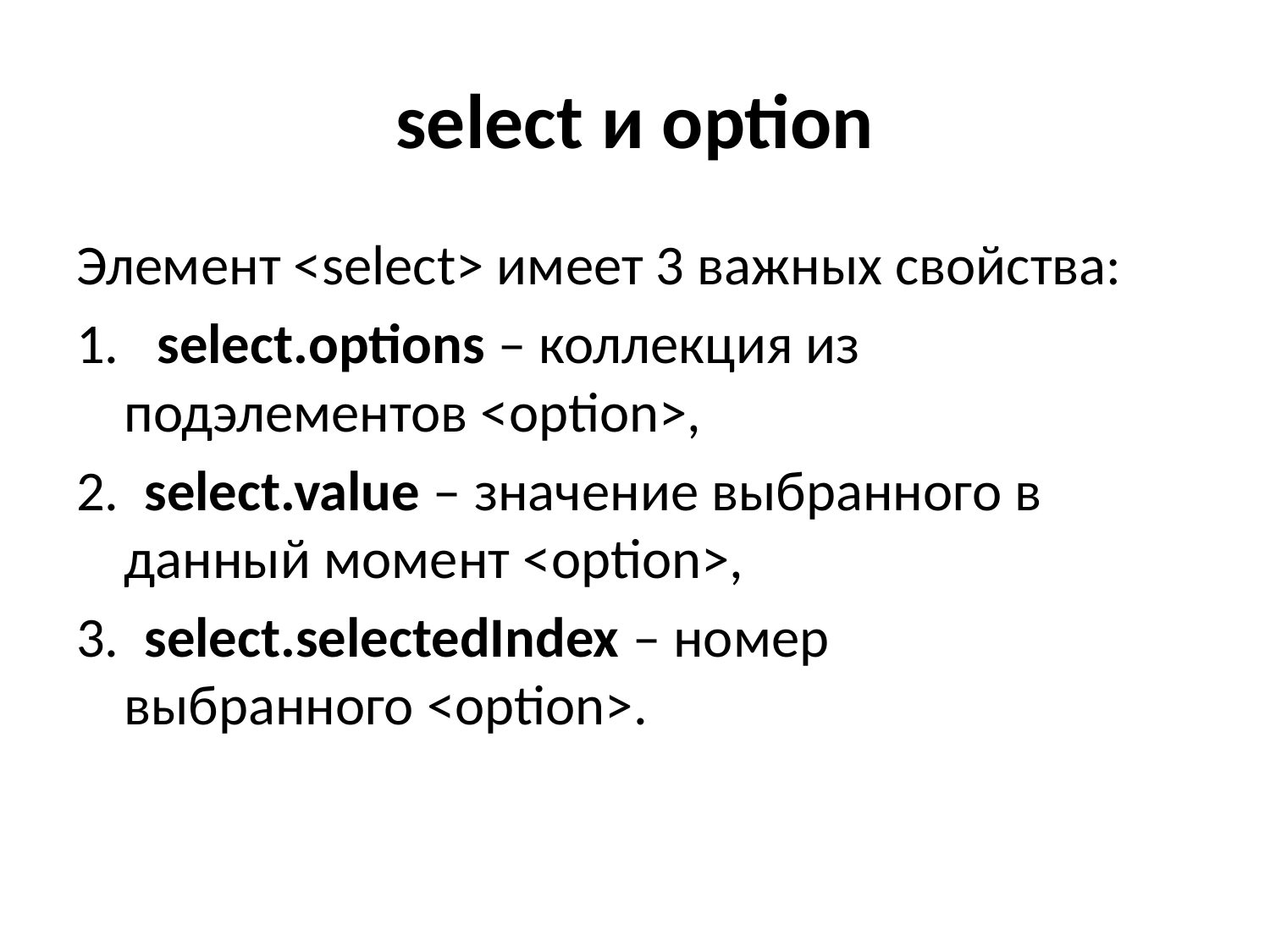

# select и option
Элемент <select> имеет 3 важных свойства:
1.   select.options – коллекция из подэлементов <option>,
2.  select.value – значение выбранного в данный момент <option>,
3.  select.selectedIndex – номер выбранного <option>.